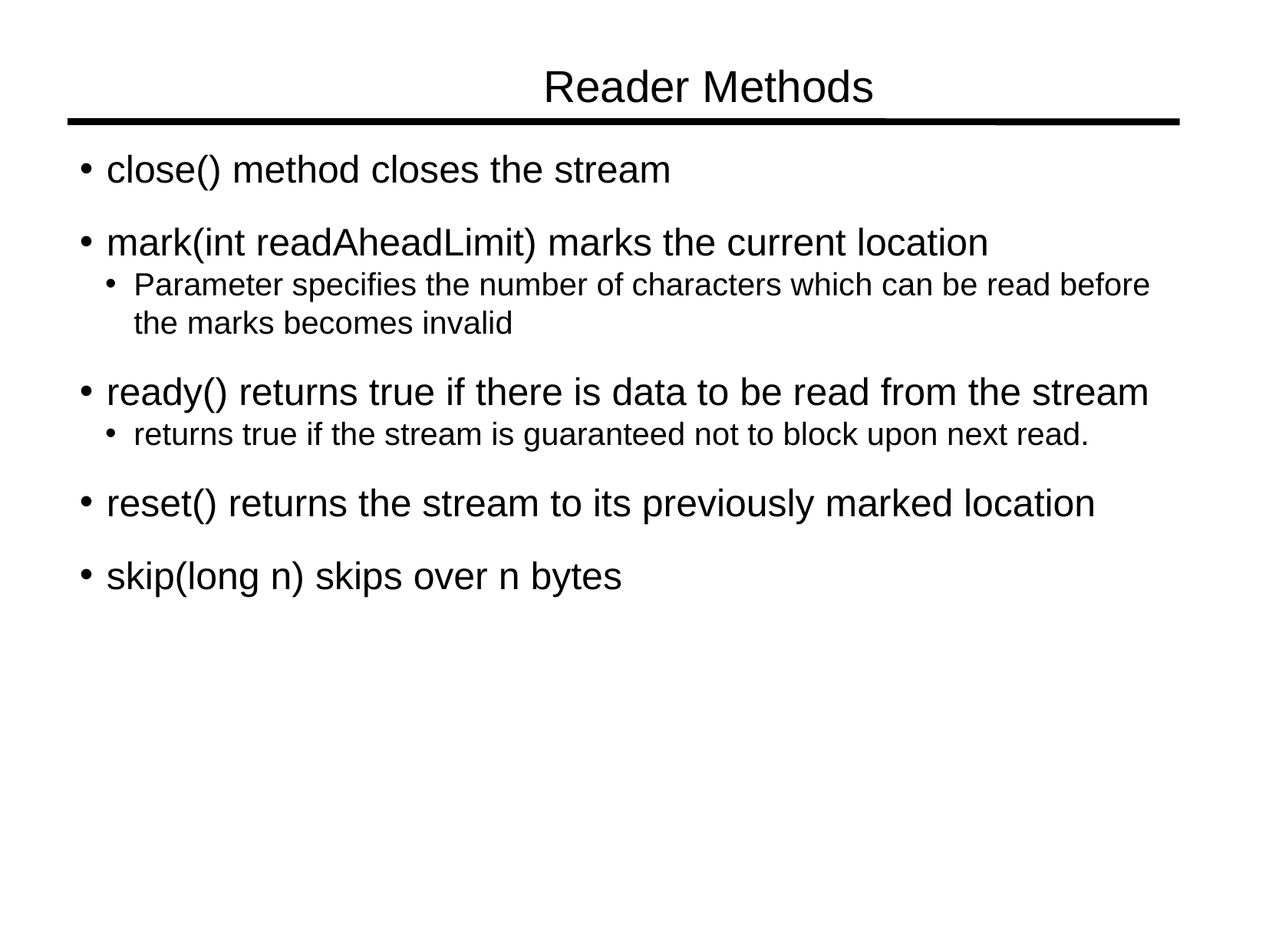

Reader Methods
close() method closes the stream

mark(int readAheadLimit) marks the current location
Parameter specifies the number of characters which can be read before the marks becomes invalid

ready() returns true if there is data to be read from the stream
returns true if the stream is guaranteed not to block upon next read.

reset() returns the stream to its previously marked location

skip(long n) skips over n bytes